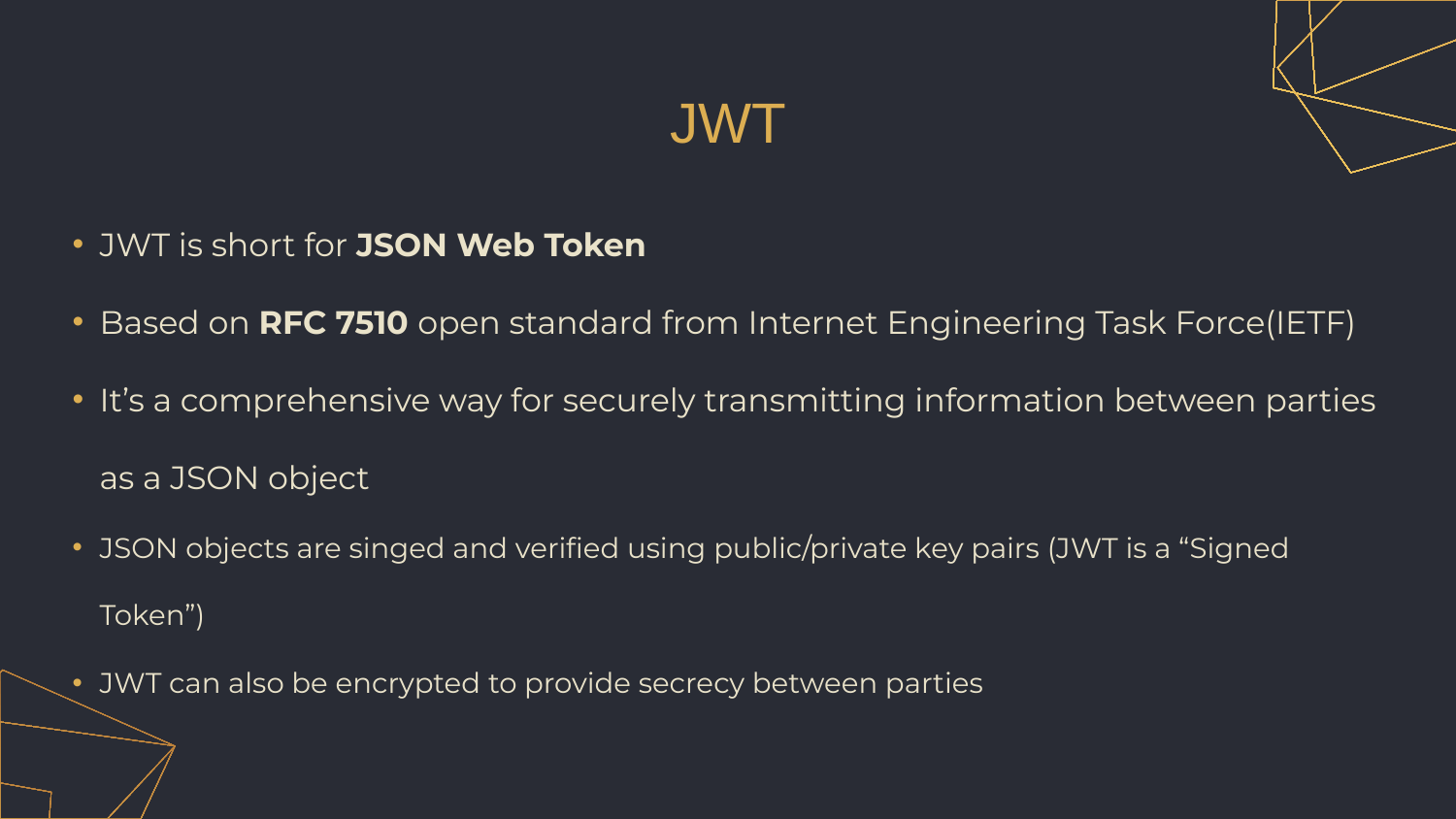

# JWT
JWT is short for JSON Web Token
Based on RFC 7510 open standard from Internet Engineering Task Force(IETF)
It’s a comprehensive way for securely transmitting information between parties as a JSON object
JSON objects are singed and verified using public/private key pairs (JWT is a “Signed Token”)
JWT can also be encrypted to provide secrecy between parties